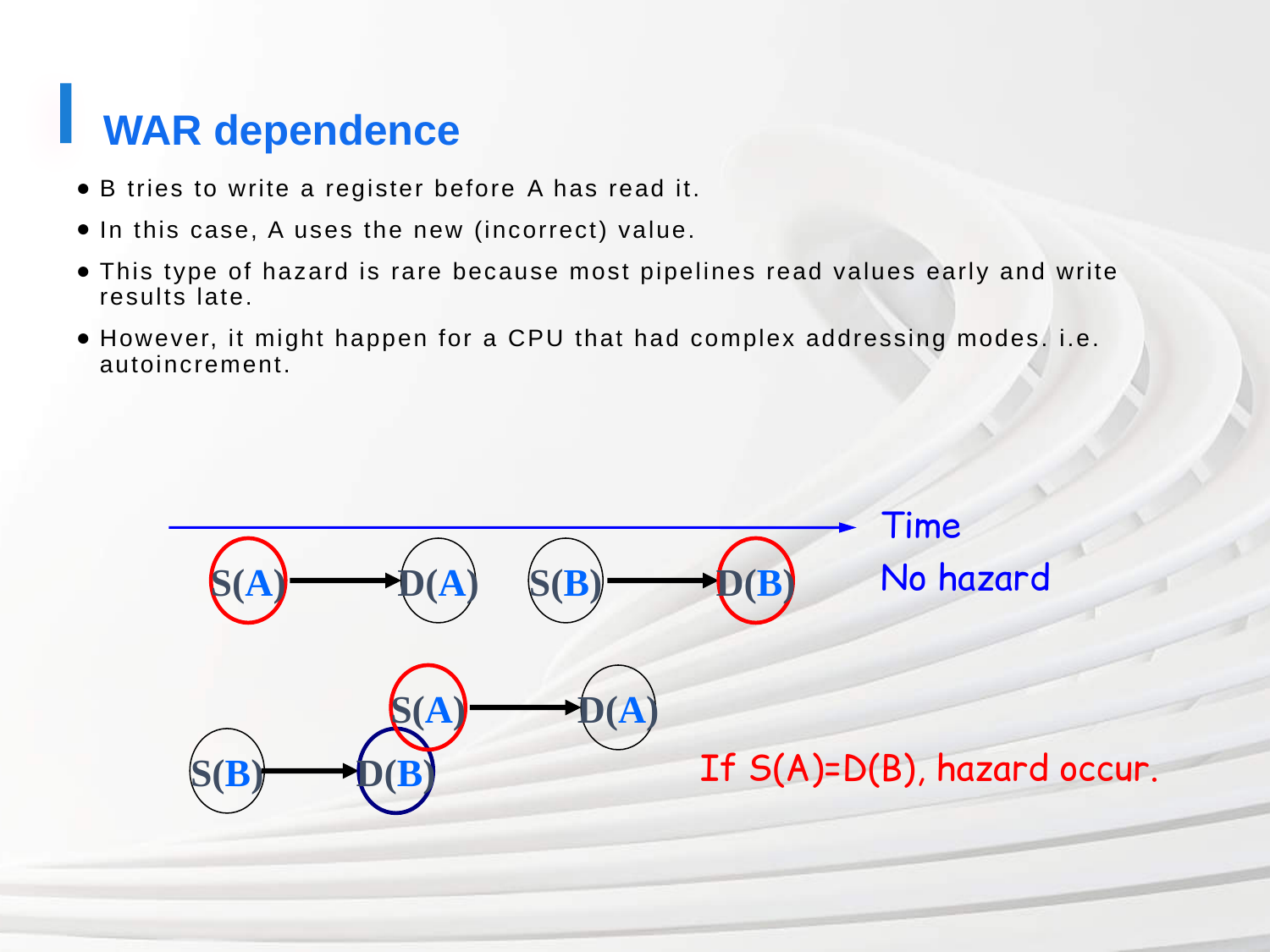

WAR dependence
B tries to write a register before A has read it.
In this case, A uses the new (incorrect) value.
This type of hazard is rare because most pipelines read values early and write results late.
However, it might happen for a CPU that had complex addressing modes. i.e. autoincrement.

Time

S(A)
D(A)
S(B)
D(B)
No hazard

S(A)
D(A)

S(B)
D(B)
If S(A)=D(B), hazard occur.